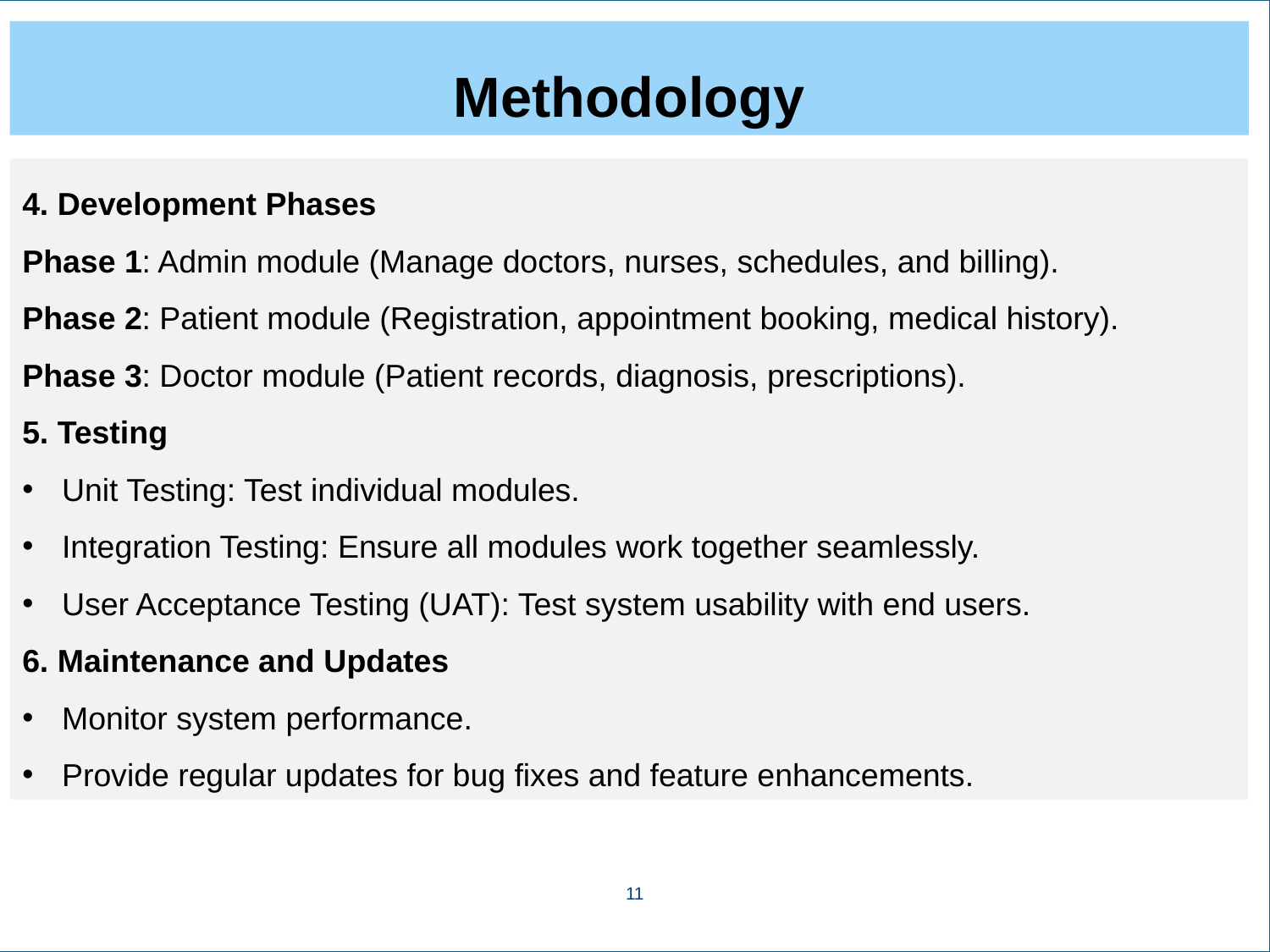

Methodology
4. Development Phases
Phase 1: Admin module (Manage doctors, nurses, schedules, and billing).
Phase 2: Patient module (Registration, appointment booking, medical history).
Phase 3: Doctor module (Patient records, diagnosis, prescriptions).
5. Testing
Unit Testing: Test individual modules.
Integration Testing: Ensure all modules work together seamlessly.
User Acceptance Testing (UAT): Test system usability with end users.
6. Maintenance and Updates
Monitor system performance.
Provide regular updates for bug fixes and feature enhancements.
11